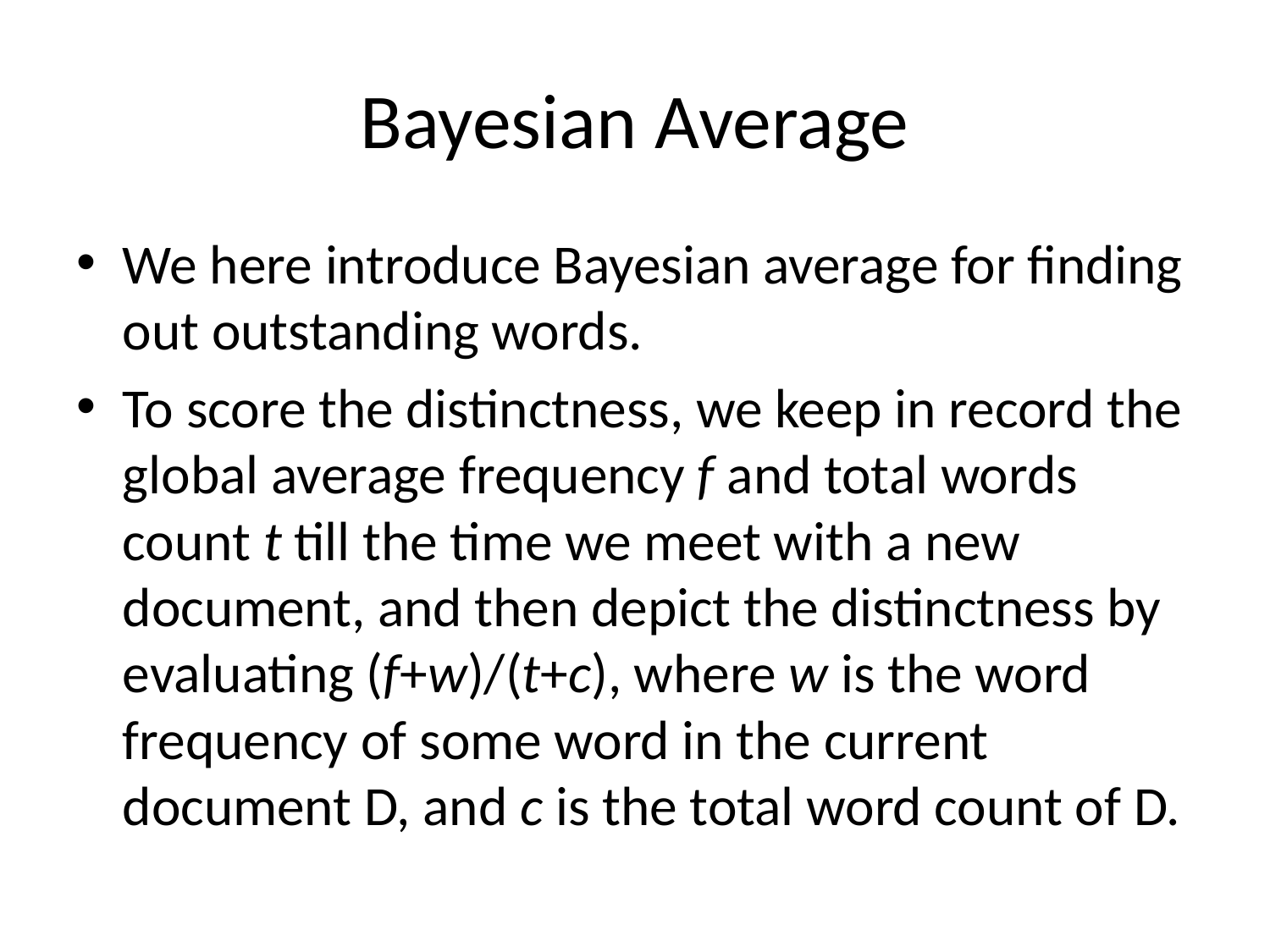

# Bayesian Average
We here introduce Bayesian average for finding out outstanding words.
To score the distinctness, we keep in record the global average frequency f and total words count t till the time we meet with a new document, and then depict the distinctness by evaluating (f+w)/(t+c), where w is the word frequency of some word in the current document D, and c is the total word count of D.